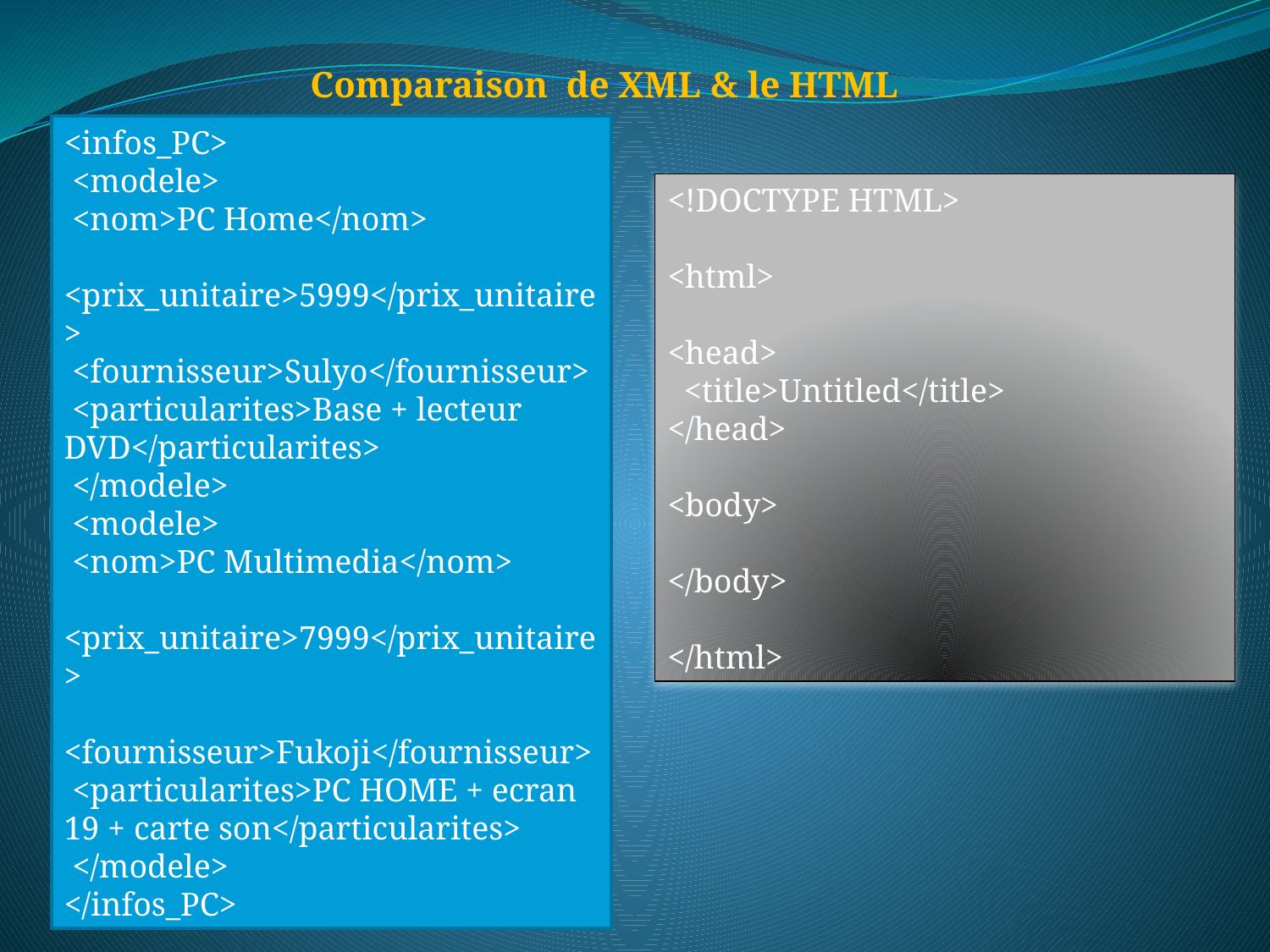

Comparaison  de XML & le HTML
<infos_PC>
 <modele>
 <nom>PC Home</nom>
 <prix_unitaire>5999</prix_unitaire>
 <fournisseur>Sulyo</fournisseur>
 <particularites>Base + lecteur DVD</particularites>
 </modele>
 <modele>
 <nom>PC Multimedia</nom>
 <prix_unitaire>7999</prix_unitaire>
 <fournisseur>Fukoji</fournisseur>
 <particularites>PC HOME + ecran 19 + carte son</particularites>
 </modele>
</infos_PC>
<!DOCTYPE HTML>

<html>

<head>
  <title>Untitled</title>
</head>

<body>

</body>

</html>